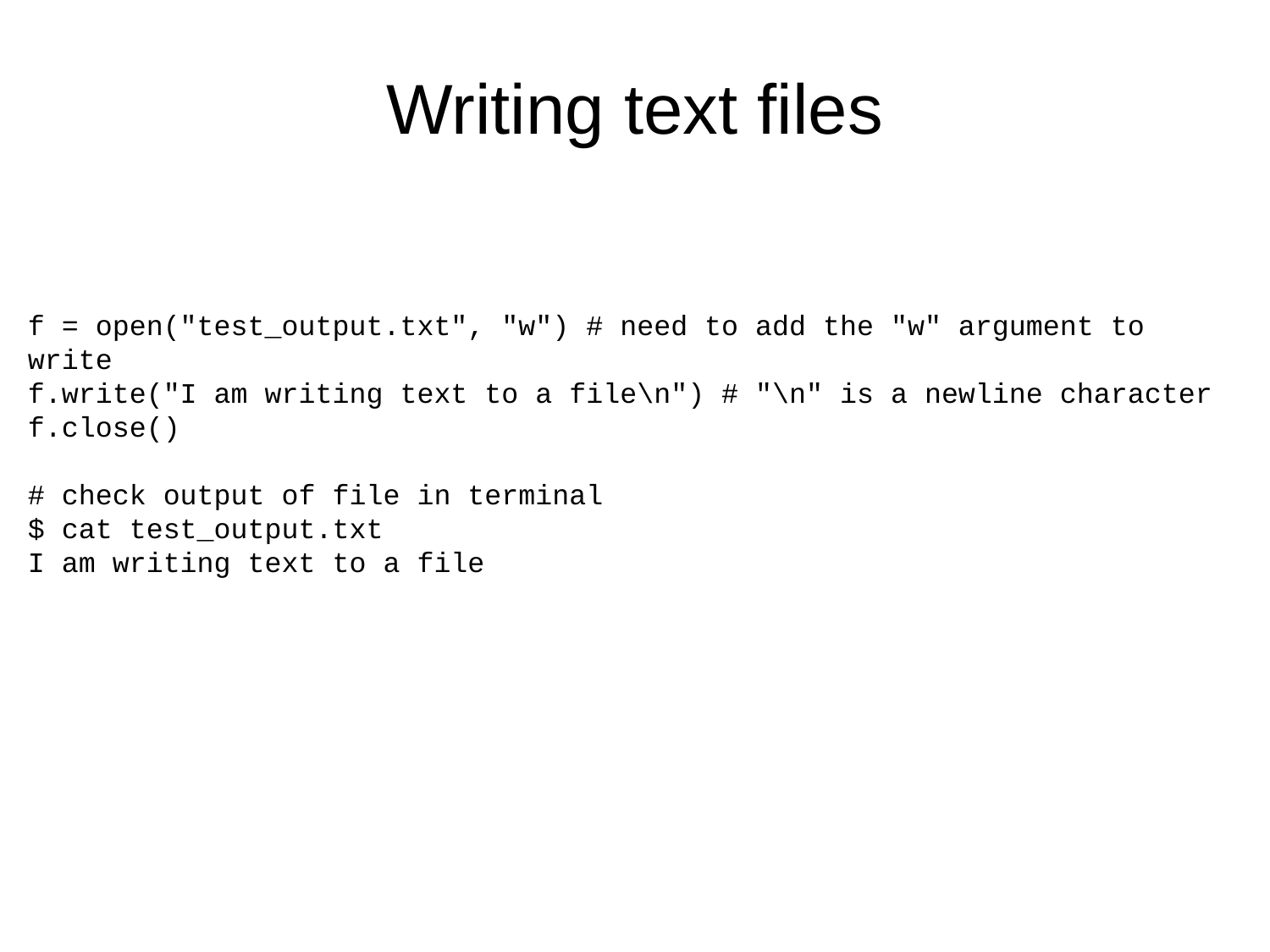

# Writing text files
f = open("test_output.txt", "w") # need to add the "w" argument to write
f.write("I am writing text to a file\n") # "\n" is a newline character
f.close()

# check output of file in terminal
$ cat test_output.txt
I am writing text to a file